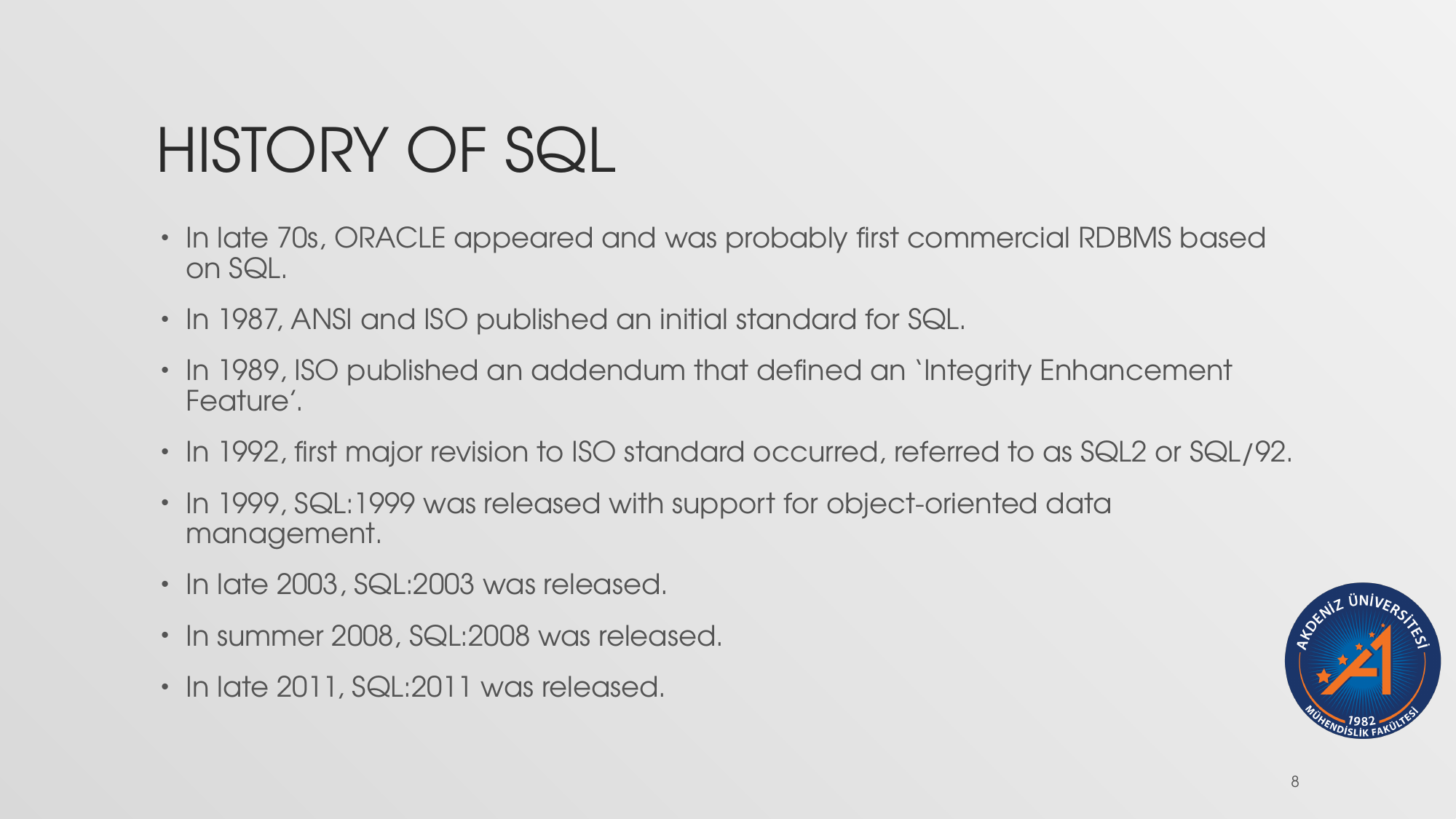

# History of SQL
In late 70s, ORACLE appeared and was probably first commercial RDBMS based on SQL.
In 1987, ANSI and ISO published an initial standard for SQL.
In 1989, ISO published an addendum that defined an ‘Integrity Enhancement Feature’.
In 1992, first major revision to ISO standard occurred, referred to as SQL2 or SQL/92.
In 1999, SQL:1999 was released with support for object-oriented data management.
In late 2003, SQL:2003 was released.
In summer 2008, SQL:2008 was released.
In late 2011, SQL:2011 was released.
8